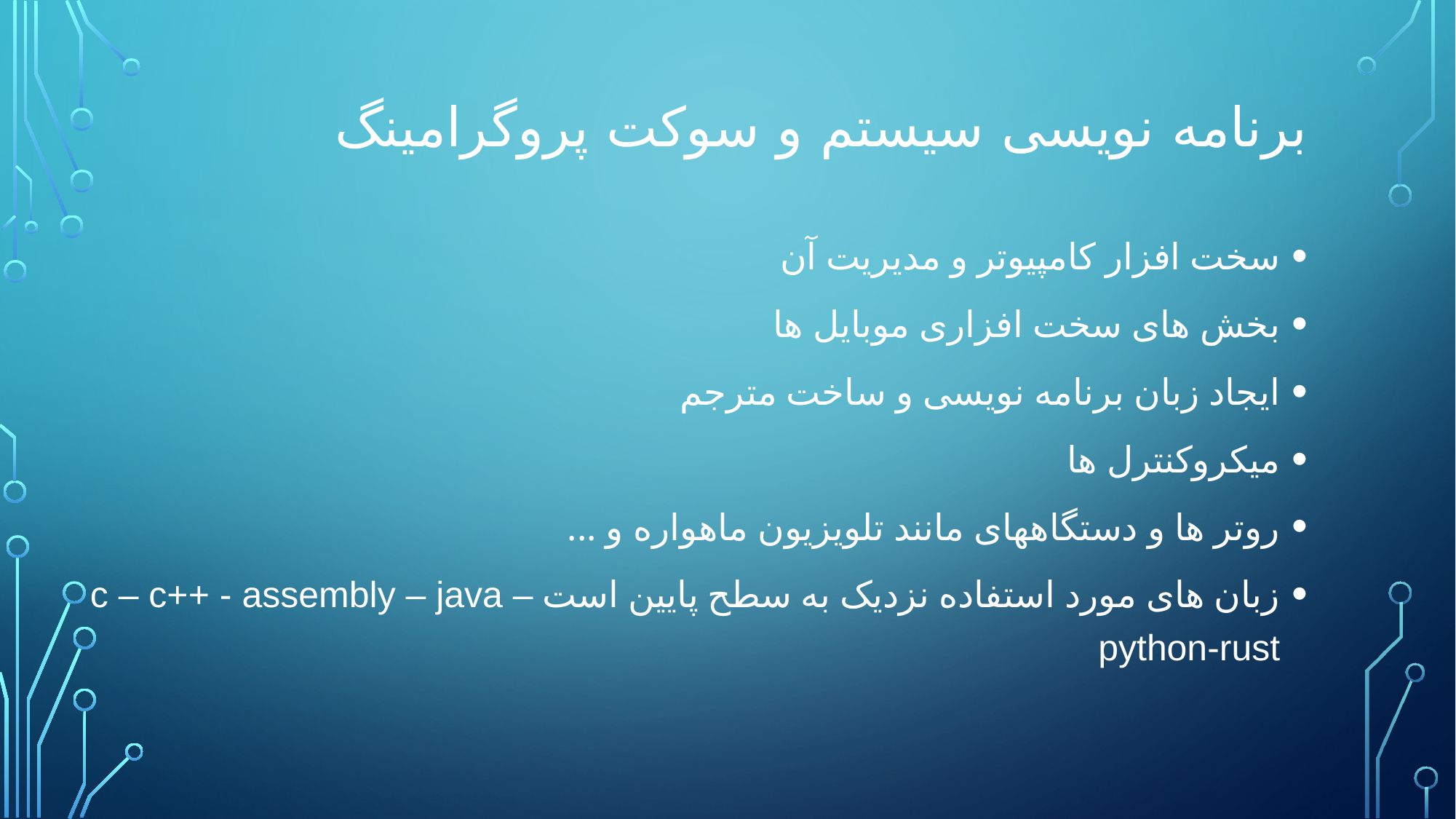

# برنامه نویسی سیستم و سوکت پروگرامینگ
سخت افزار کامپیوتر و مدیریت آن
بخش های سخت افزاری موبایل ها
ایجاد زبان برنامه نویسی و ساخت مترجم
میکروکنترل ها
روتر ها و دستگاههای مانند تلویزیون ماهواره و ...
زبان های مورد استفاده نزدیک به سطح پایین است c – c++ - assembly – java – python-rust